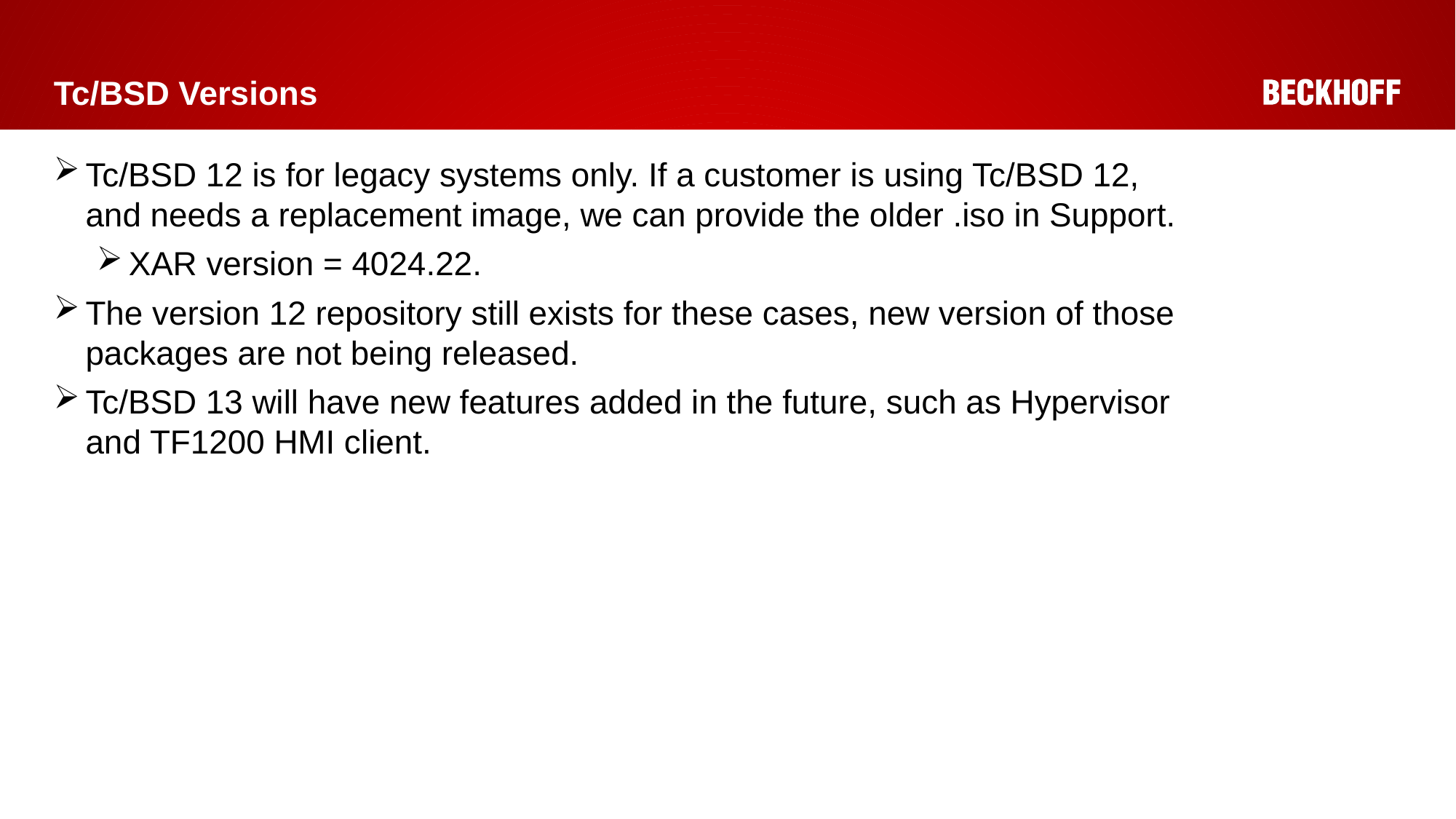

# Tc/BSD Versions
Tc/BSD 12 is for legacy systems only. If a customer is using Tc/BSD 12, and needs a replacement image, we can provide the older .iso in Support.
XAR version = 4024.22.
The version 12 repository still exists for these cases, new version of those packages are not being released.
Tc/BSD 13 will have new features added in the future, such as Hypervisor and TF1200 HMI client.